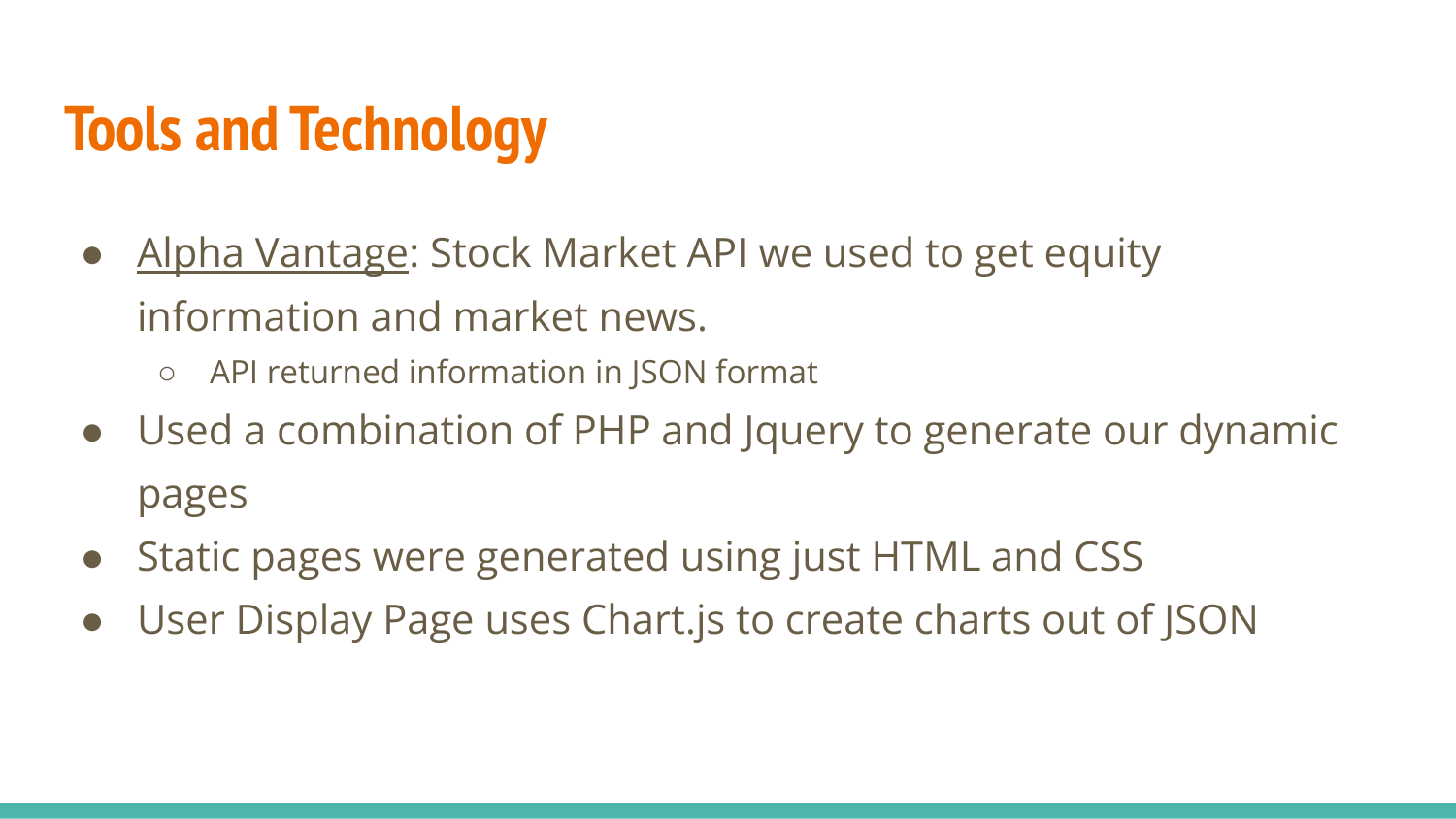

# Tools and Technology
Alpha Vantage: Stock Market API we used to get equity information and market news.
API returned information in JSON format
Used a combination of PHP and Jquery to generate our dynamic pages
Static pages were generated using just HTML and CSS
User Display Page uses Chart.js to create charts out of JSON